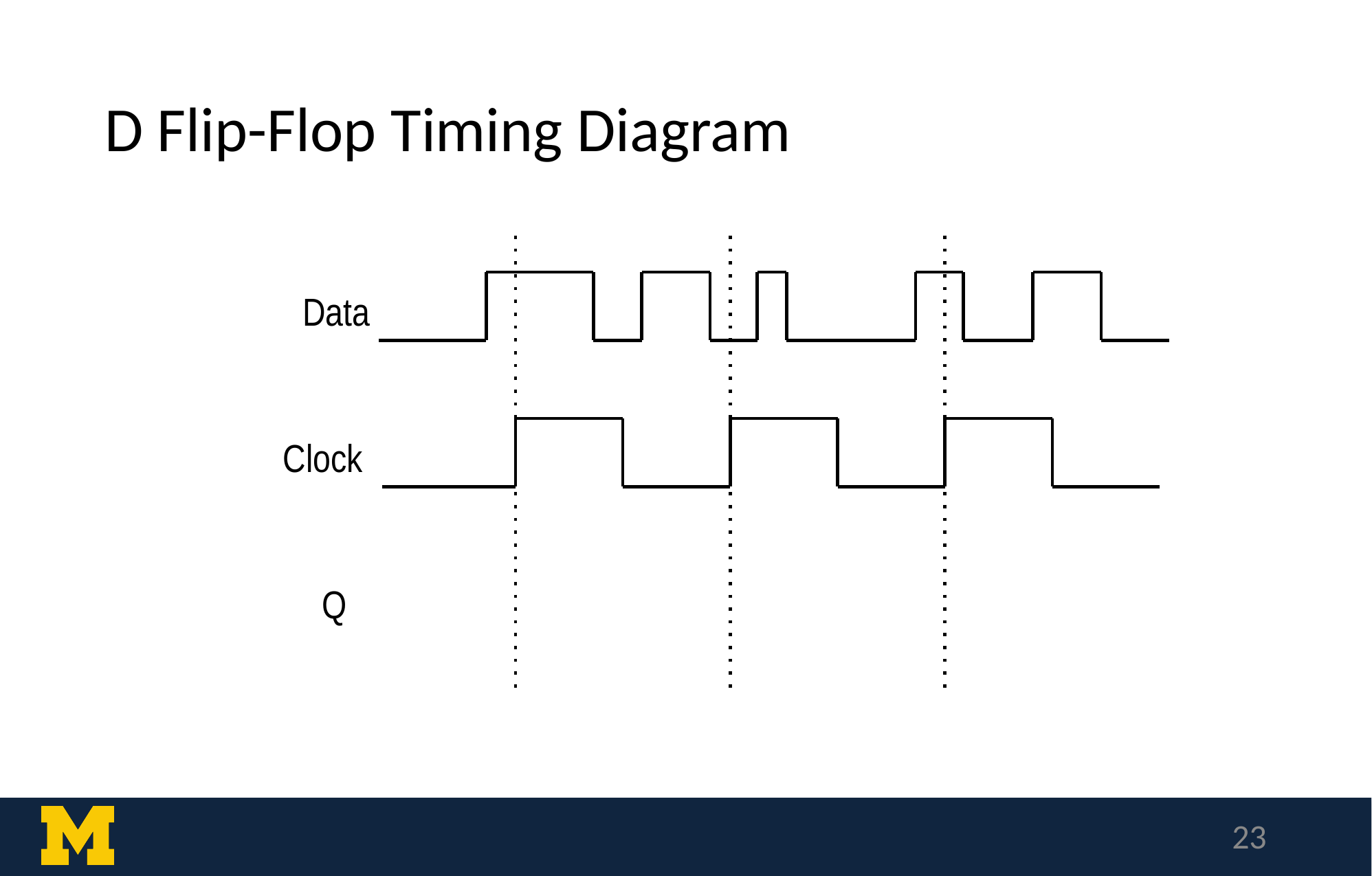

# D Flip-Flop Timing Diagram
Data
Clock
Q
23